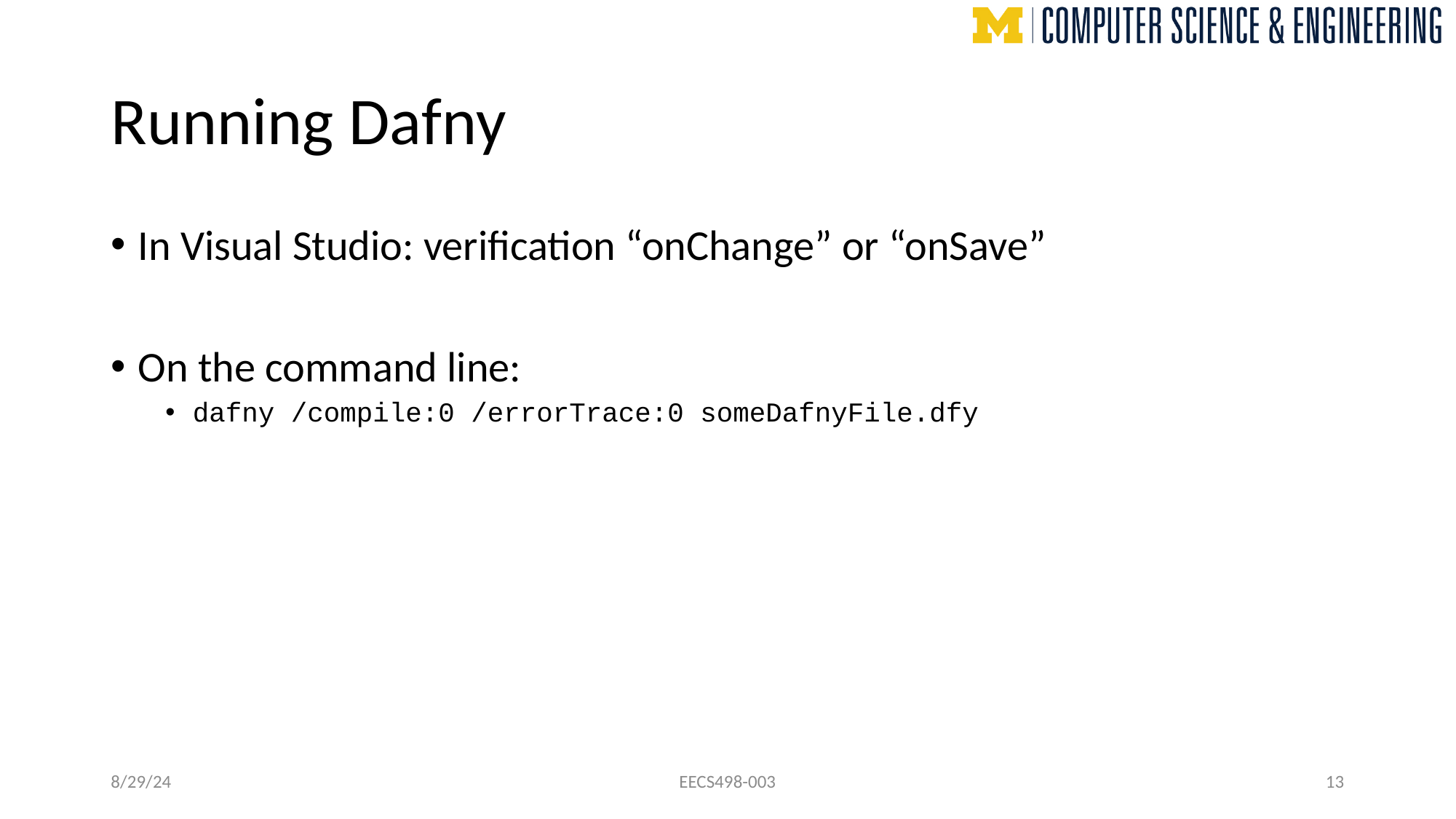

# Running Dafny
In Visual Studio: verification “onChange” or “onSave”

On the command line:
dafny /compile:0 /errorTrace:0 someDafnyFile.dfy
8/29/24
EECS498-003
13